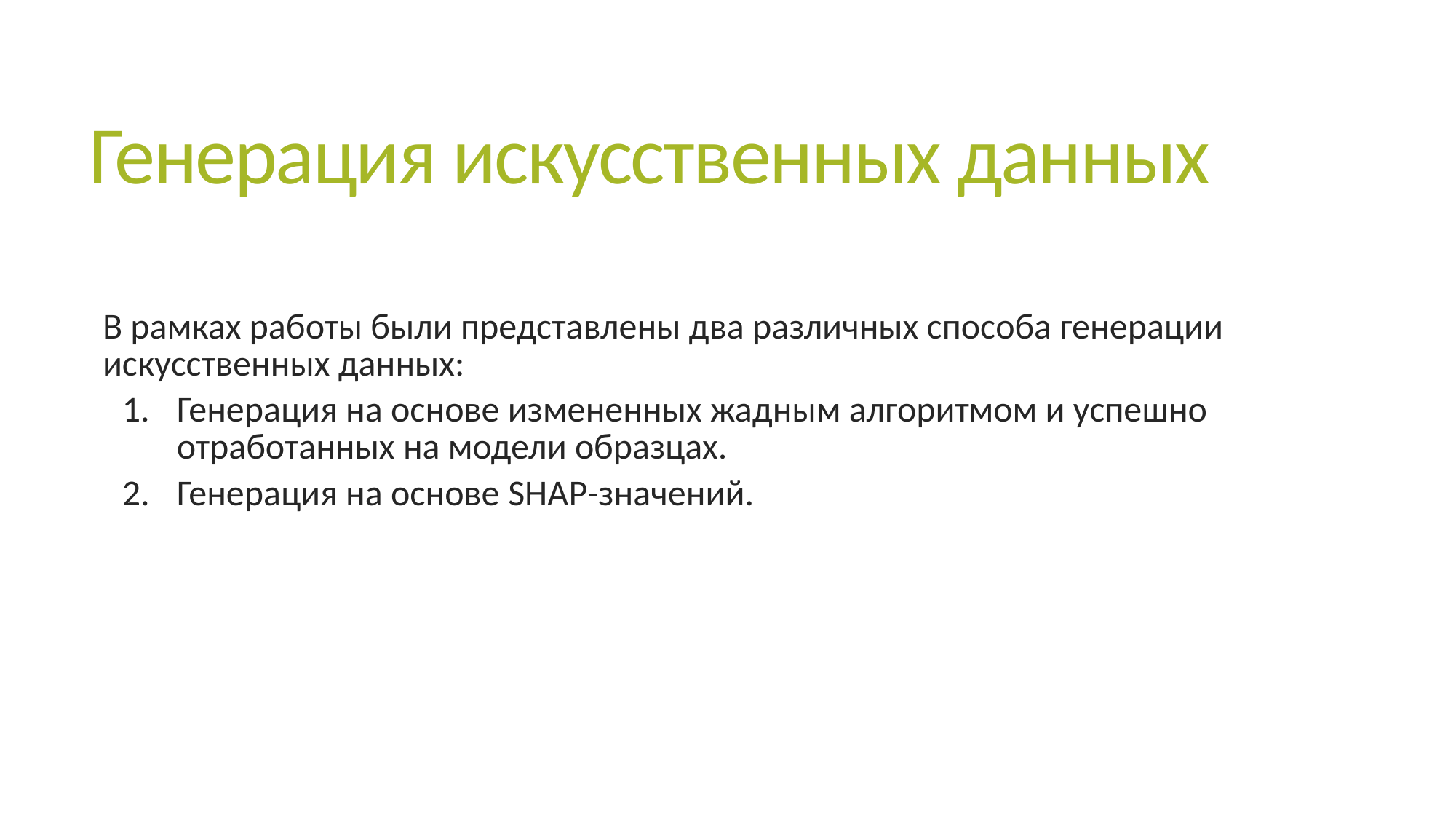

# Генерация искусственных данных

В рамках работы были представлены два различных способа генерации искусственных данных:
Генерация на основе измененных жадным алгоритмом и успешно отработанных на модели образцах.
Генерация на основе SHAP-значений.